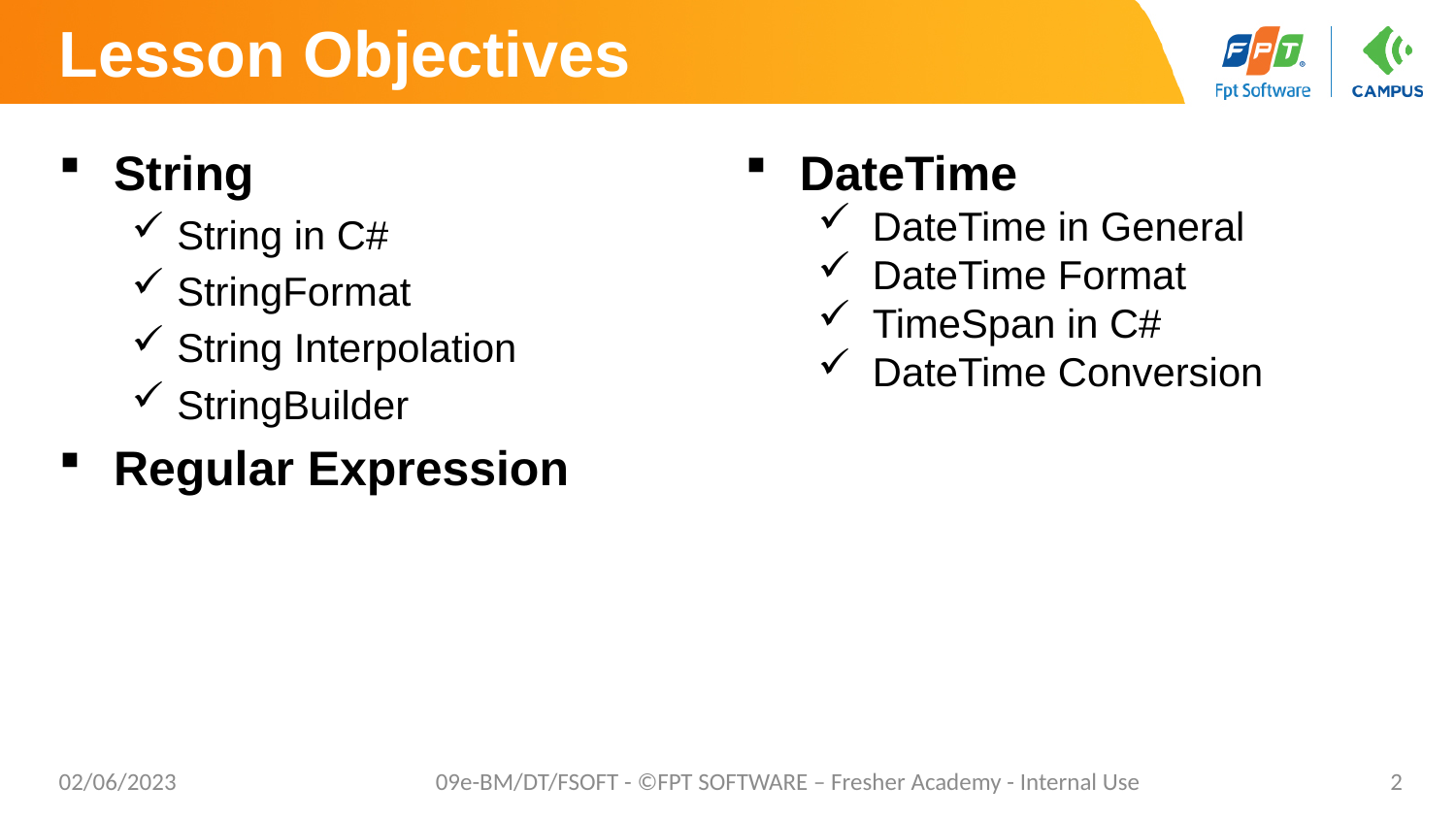

# Lesson Objectives
String
String in C#
StringFormat
String Interpolation
StringBuilder
Regular Expression
DateTime
DateTime in General
DateTime Format
TimeSpan in C#
DateTime Conversion
02/06/2023
09e-BM/DT/FSOFT - ©FPT SOFTWARE – Fresher Academy - Internal Use
2